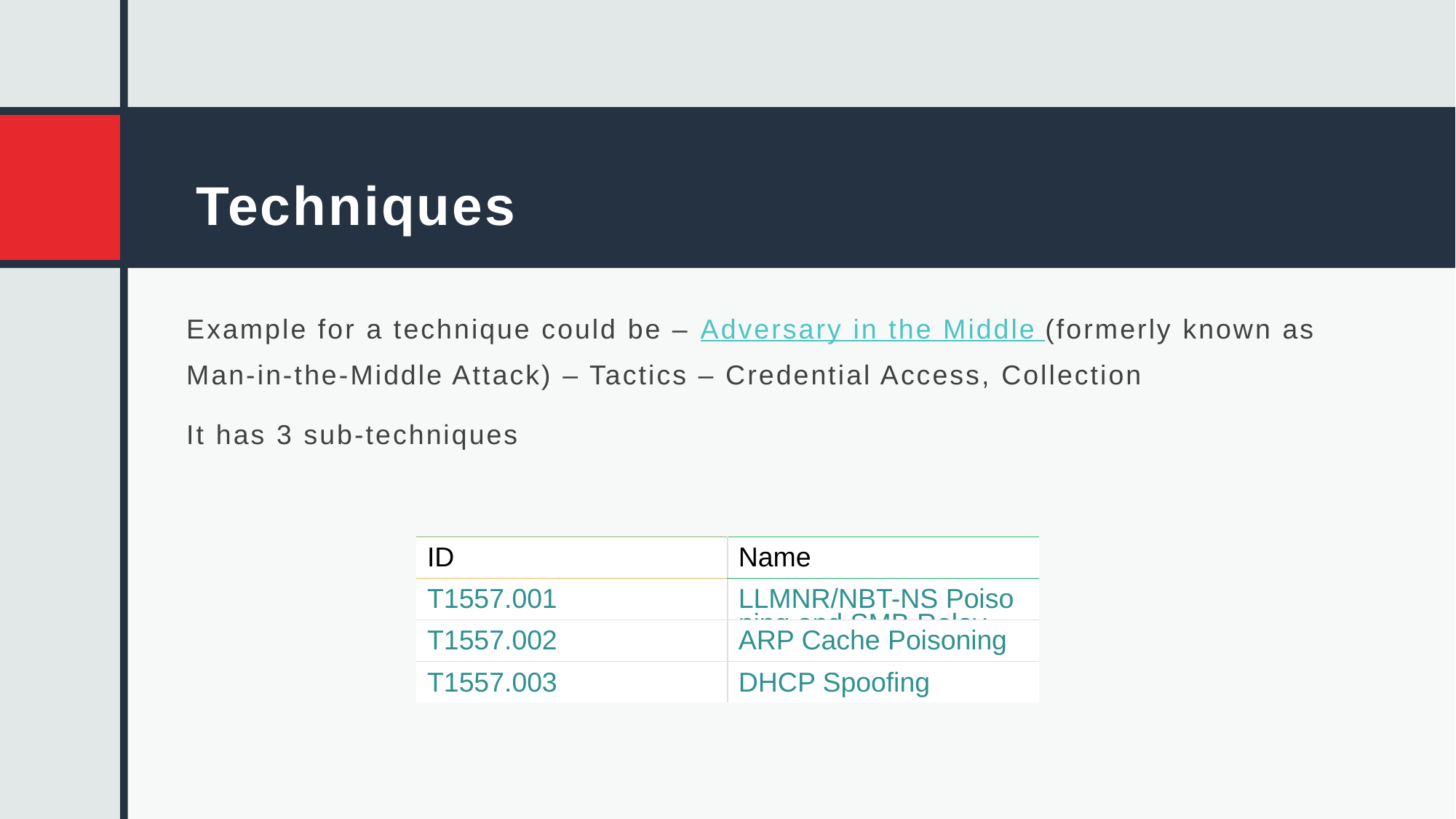

# Techniques

Example for a technique could be – Adversary in the Middle (formerly known as Man-in-the-Middle Attack) – Tactics – Credential Access, Collection
It has 3 sub-techniques

| ID | Name |
| --- | --- |
| T1557.001 | LLMNR/NBT-NS Poisoning and SMB Relay |
| T1557.002 | ARP Cache Poisoning |
| T1557.003 | DHCP Spoofing |